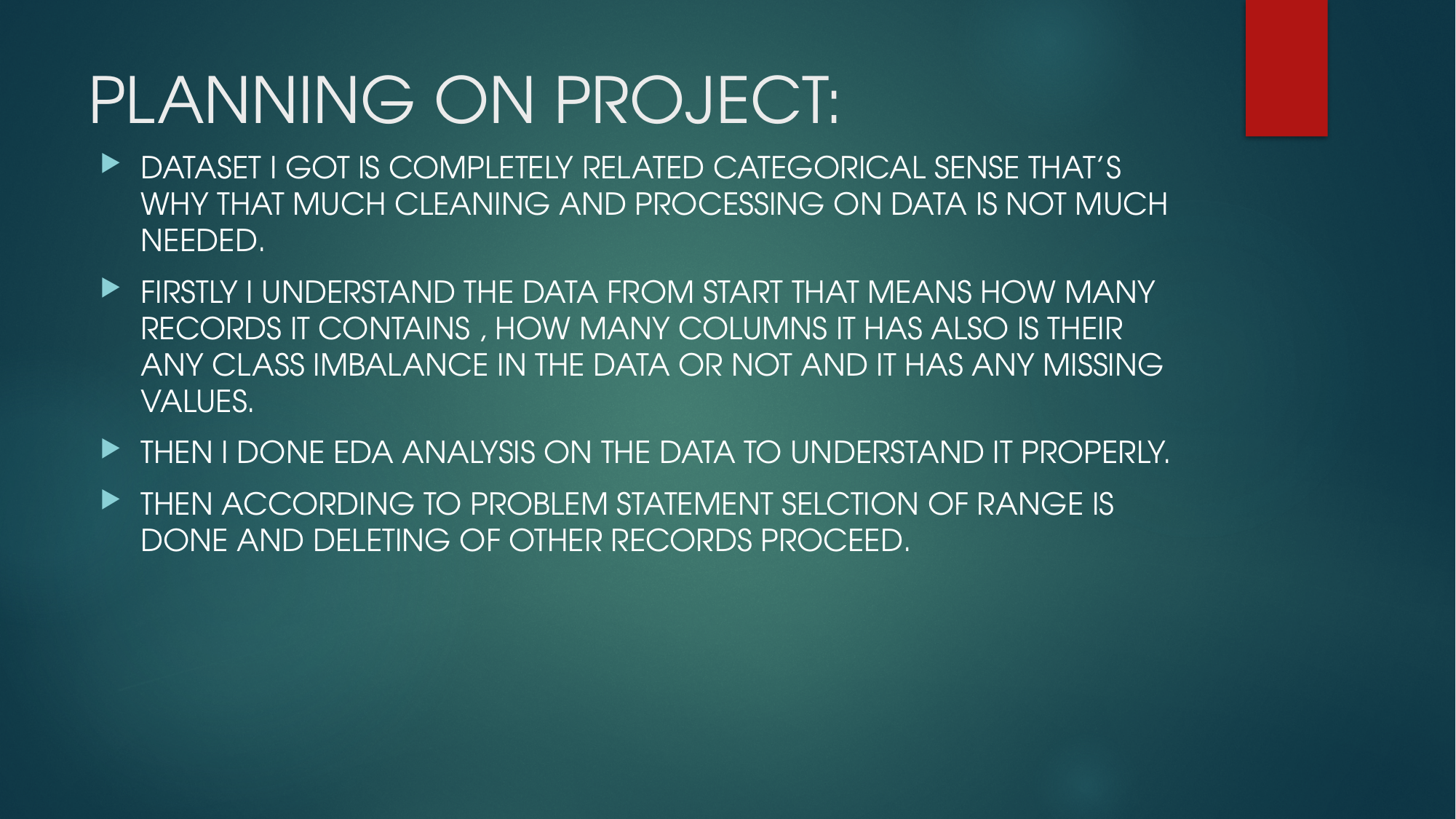

# PLANNING ON PROJECT:
DATASET I GOT IS COMPLETELY RELATED CATEGORICAL SENSE THAT’S WHY THAT MUCH CLEANING AND PROCESSING ON DATA IS NOT MUCH NEEDED.
FIRSTLY I UNDERSTAND THE DATA FROM START THAT MEANS HOW MANY RECORDS IT CONTAINS , HOW MANY COLUMNS IT HAS ALSO IS THEIR ANY CLASS IMBALANCE IN THE DATA OR NOT AND IT HAS ANY MISSING VALUES.
THEN I DONE EDA ANALYSIS ON THE DATA TO UNDERSTAND IT PROPERLY.
THEN ACCORDING TO PROBLEM STATEMENT SELCTION OF RANGE IS DONE AND DELETING OF OTHER RECORDS PROCEED.